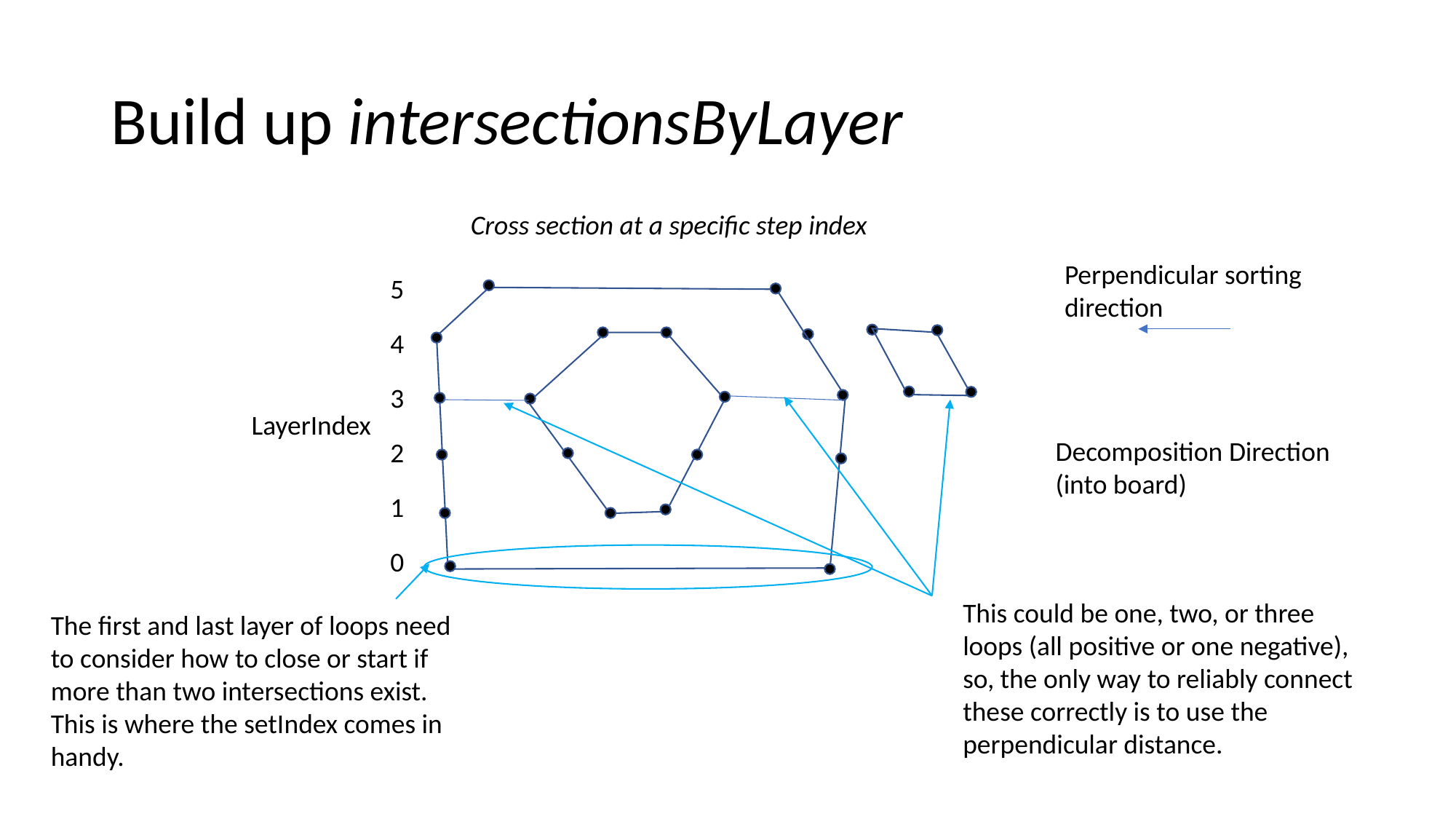

# Build up intersectionsByLayer
Cross section at a specific step index
Perpendicular sorting direction
5

4

3

2

1

0

LayerIndex
Decomposition Direction
(into board)

This could be one, two, or three loops (all positive or one negative), so, the only way to reliably connect these correctly is to use the perpendicular distance.
The first and last layer of loops need to consider how to close or start if more than two intersections exist. This is where the setIndex comes in handy.